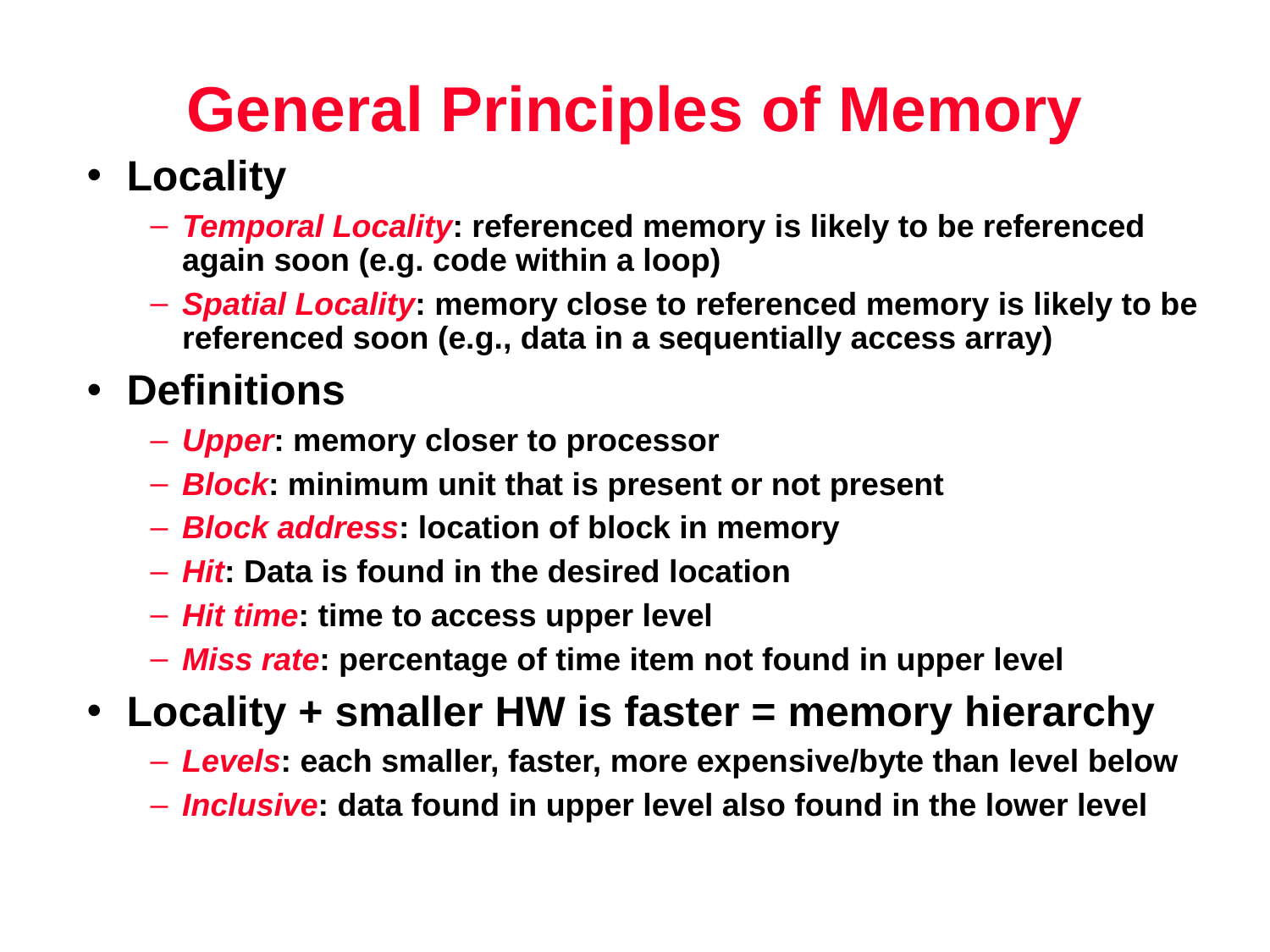

# General Principles of Memory
Locality
Temporal Locality: referenced memory is likely to be referenced again soon (e.g. code within a loop)
Spatial Locality: memory close to referenced memory is likely to be  referenced soon (e.g., data in a sequentially access array)
Definitions
Upper: memory closer to processor
Block: minimum unit that is present or not present
Block address: location of block in memory
Hit: Data is found in the desired location
Hit time: time to access upper level
Miss rate: percentage of time item not found in upper level
Locality + smaller HW is faster = memory hierarchy
Levels: each smaller, faster, more expensive/byte than level below
Inclusive: data found in upper level also found in the lower level